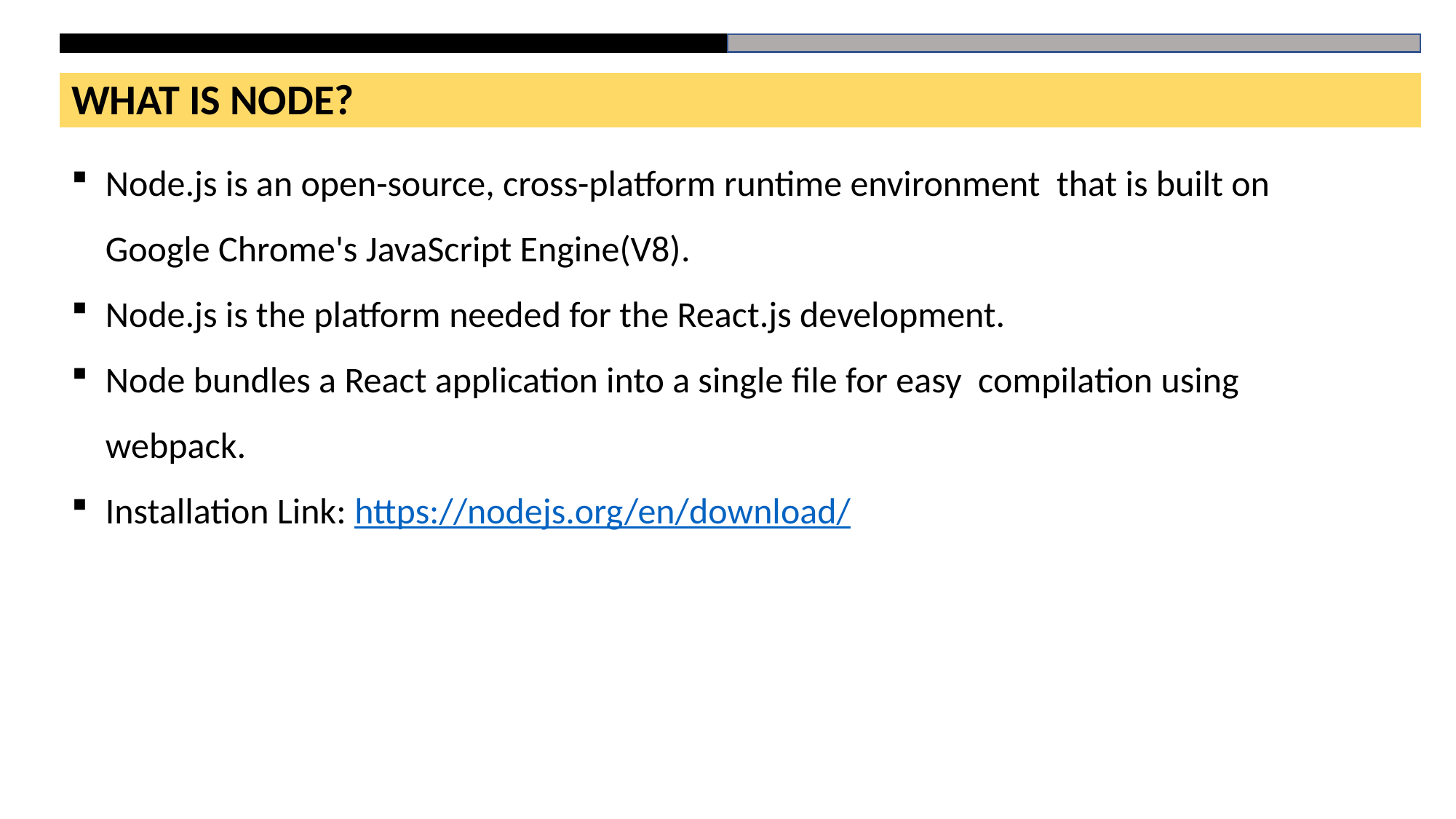

WHAT IS NODE?

Node.js is an open-source, cross-platform runtime environment  that is built on Google Chrome's JavaScript Engine(V8).
Node.js is the platform needed for the React.js development.
Node bundles a React application into a single file for easy  compilation using webpack.
Installation Link: https://nodejs.org/en/download/

# HTML